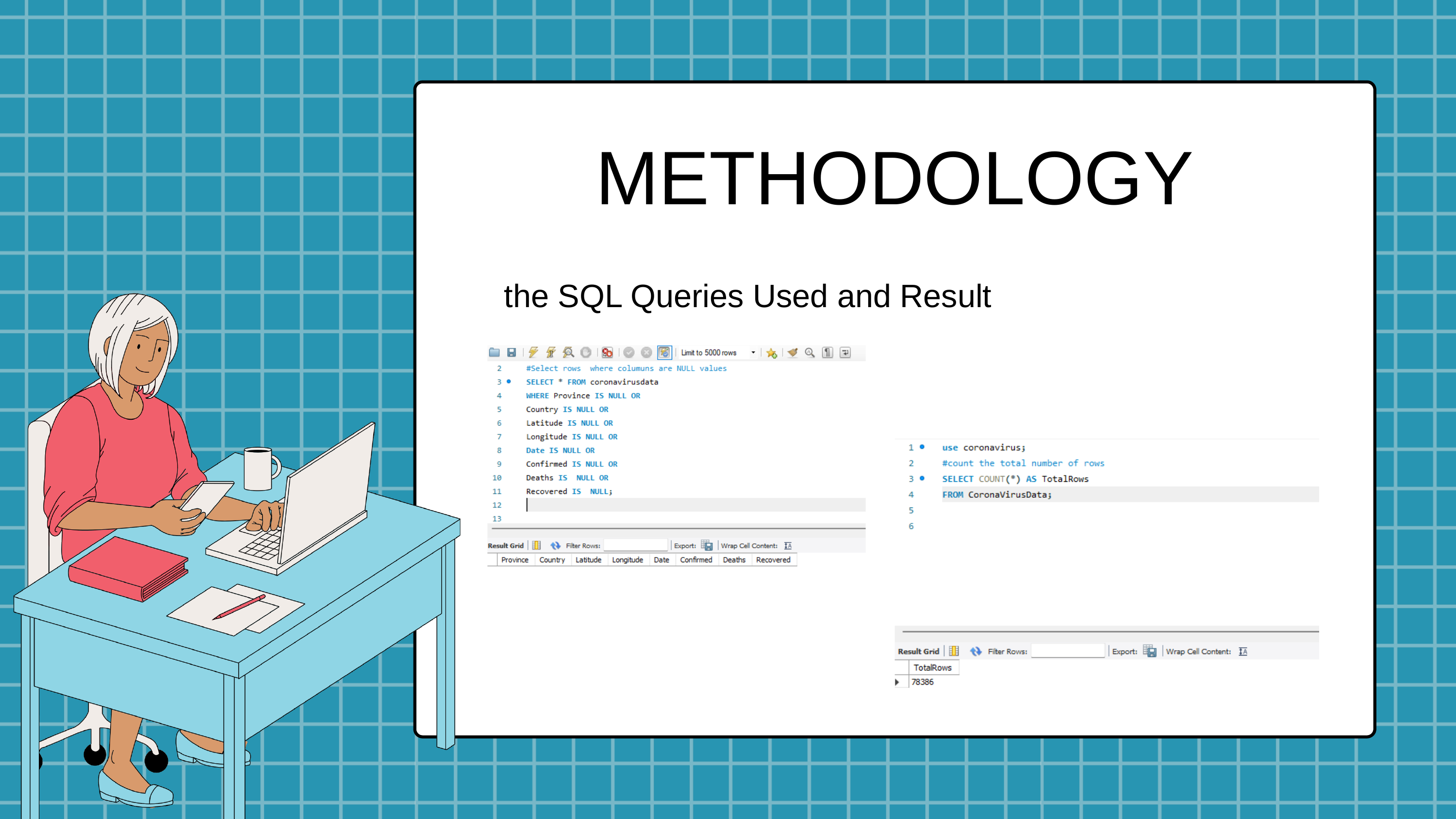

METHODOLOGY
the SQL Queries Used and Result